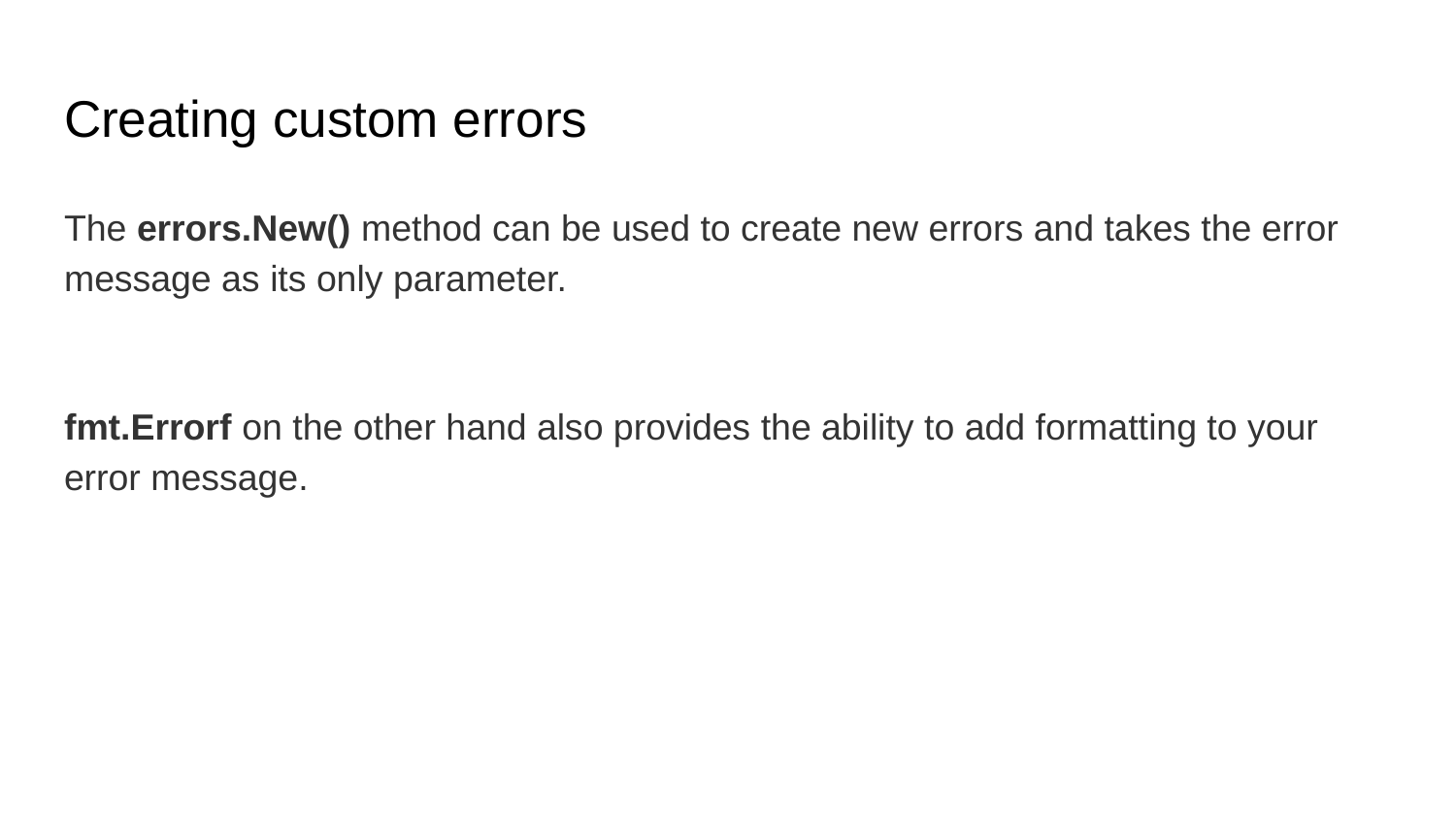

# Creating custom errors

The errors.New() method can be used to create new errors and takes the error message as its only parameter.

fmt.Errorf on the other hand also provides the ability to add formatting to your error message.